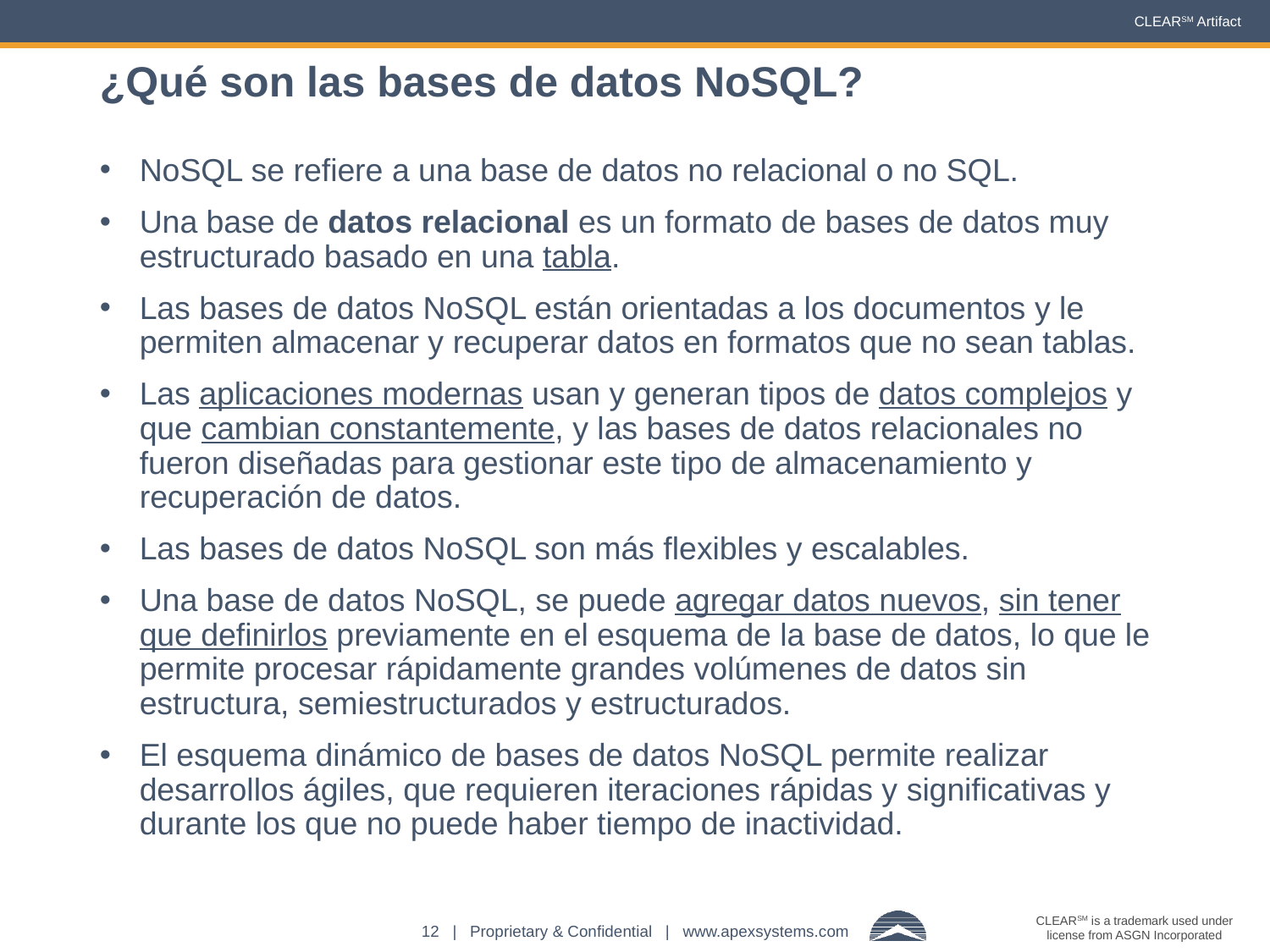

# ¿Qué son las bases de datos NoSQL?
NoSQL se refiere a una base de datos no relacional o no SQL.
Una base de datos relacional es un formato de bases de datos muy estructurado basado en una tabla.
Las bases de datos NoSQL están orientadas a los documentos y le permiten almacenar y recuperar datos en formatos que no sean tablas.
Las aplicaciones modernas usan y generan tipos de datos complejos y que cambian constantemente, y las bases de datos relacionales no fueron diseñadas para gestionar este tipo de almacenamiento y recuperación de datos.
Las bases de datos NoSQL son más flexibles y escalables.
Una base de datos NoSQL, se puede agregar datos nuevos, sin tener que definirlos previamente en el esquema de la base de datos, lo que le permite procesar rápidamente grandes volúmenes de datos sin estructura, semiestructurados y estructurados.
El esquema dinámico de bases de datos NoSQL permite realizar desarrollos ágiles, que requieren iteraciones rápidas y significativas y durante los que no puede haber tiempo de inactividad.